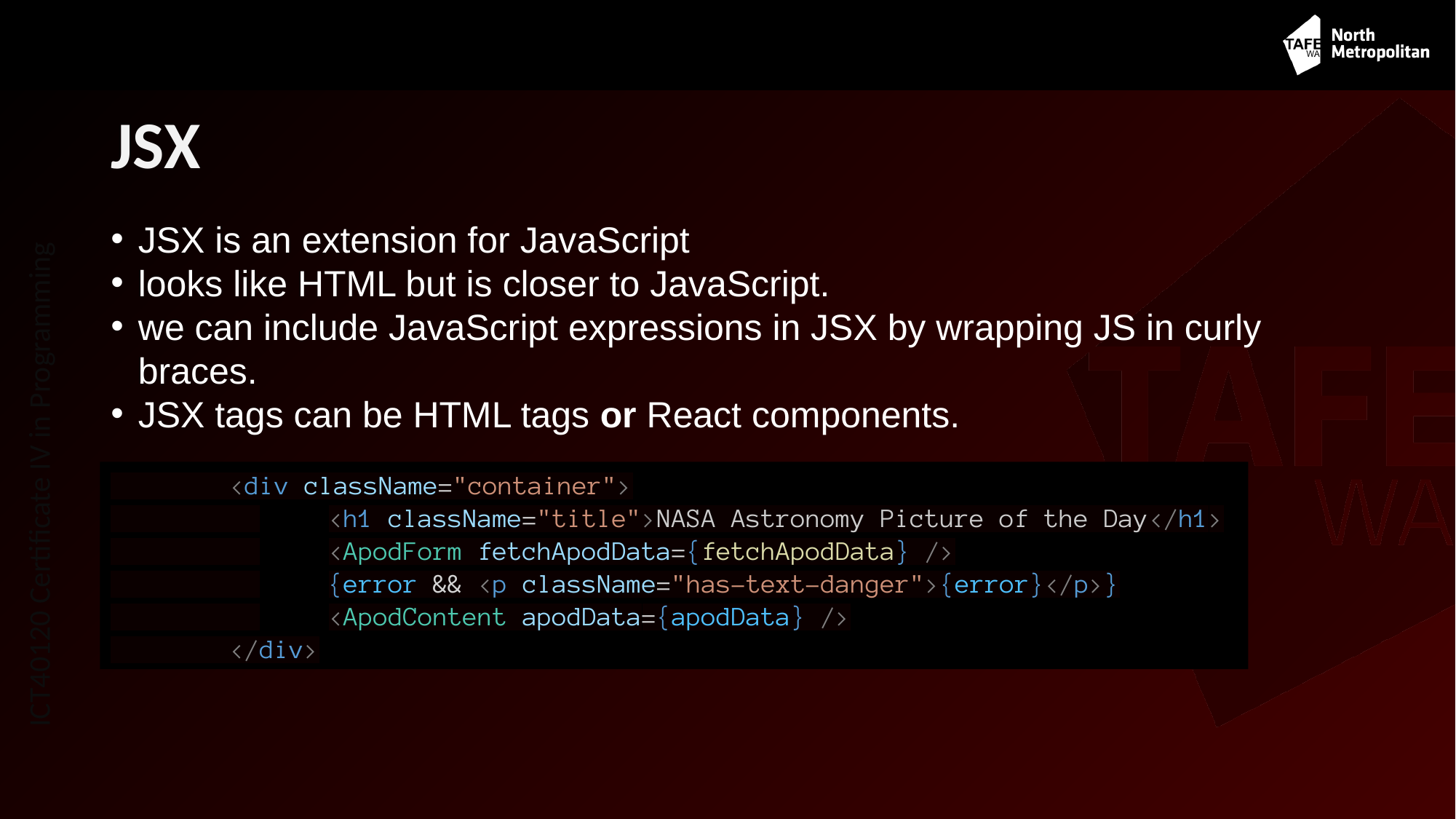

# JSX
JSX is an extension for JavaScript
looks like HTML but is closer to JavaScript.
we can include JavaScript expressions in JSX by wrapping JS in curly braces.
JSX tags can be HTML tags or React components.
        <div className="container">
          	<h1 className="title">NASA Astronomy Picture of the Day</h1>
          	<ApodForm fetchApodData={fetchApodData} />
          	{error && <p className="has-text-danger">{error}</p>}
          	<ApodContent apodData={apodData} />
        </div>